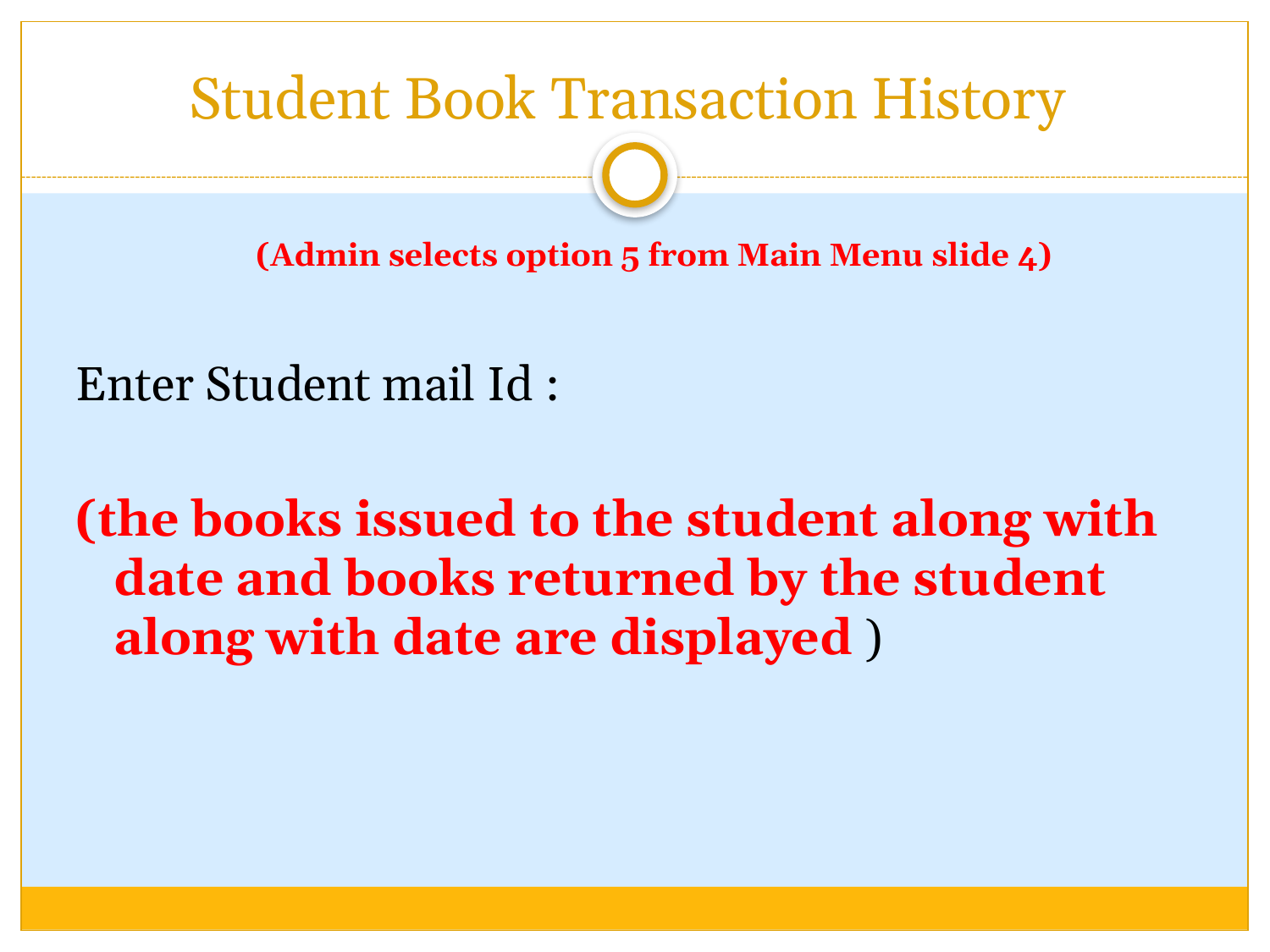

# Student Book Transaction History
	 (Admin selects option 5 from Main Menu slide 4)
Enter Student mail Id :

(the books issued to the student along with date and books returned by the student along with date are displayed )